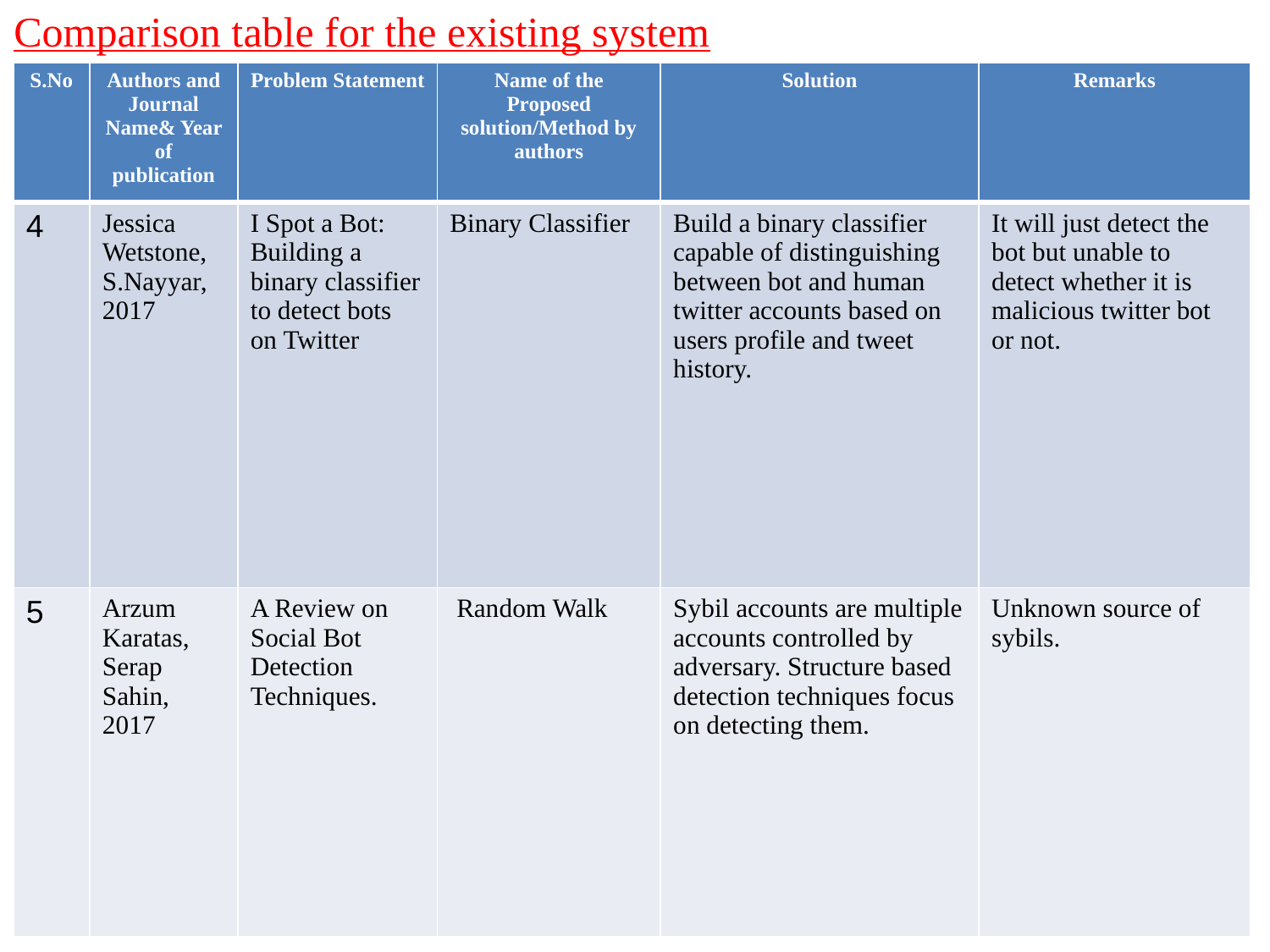

Comparison table for the existing system
| S.No | Authors and Journal Name& Year of publication | Problem Statement | Name of the Proposed solution/Method by authors | Solution | Remarks |
| --- | --- | --- | --- | --- | --- |
| 4 | Jessica Wetstone, S.Nayyar, 2017 | I Spot a Bot: Building a binary classifier to detect bots on Twitter | Binary Classifier | Build a binary classifier capable of distinguishing between bot and human twitter accounts based on users profile and tweet history. | It will just detect the bot but unable to detect whether it is malicious twitter bot or not. |
| 5 | Arzum Karatas, Serap Sahin, 2017 | A Review on Social Bot Detection Techniques. | Random Walk | Sybil accounts are multiple accounts controlled by adversary. Structure based detection techniques focus on detecting them. | Unknown source of sybils. |